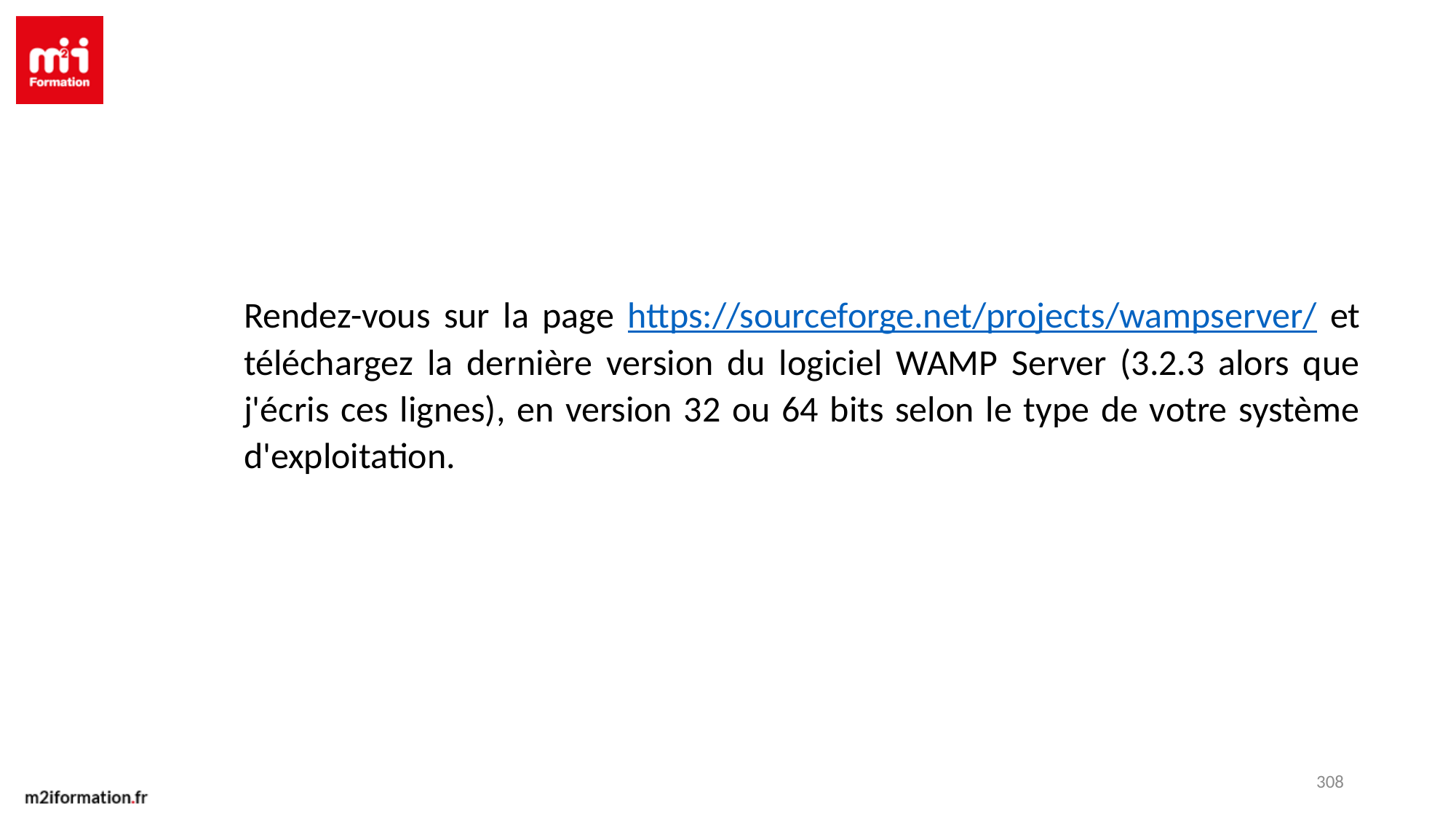

Rendez-vous sur la page https://sourceforge.net/projects/wampserver/ et téléchargez la dernière version du logiciel WAMP Server (3.2.3 alors que j'écris ces lignes), en version 32 ou 64 bits selon le type de votre système d'exploitation.
308